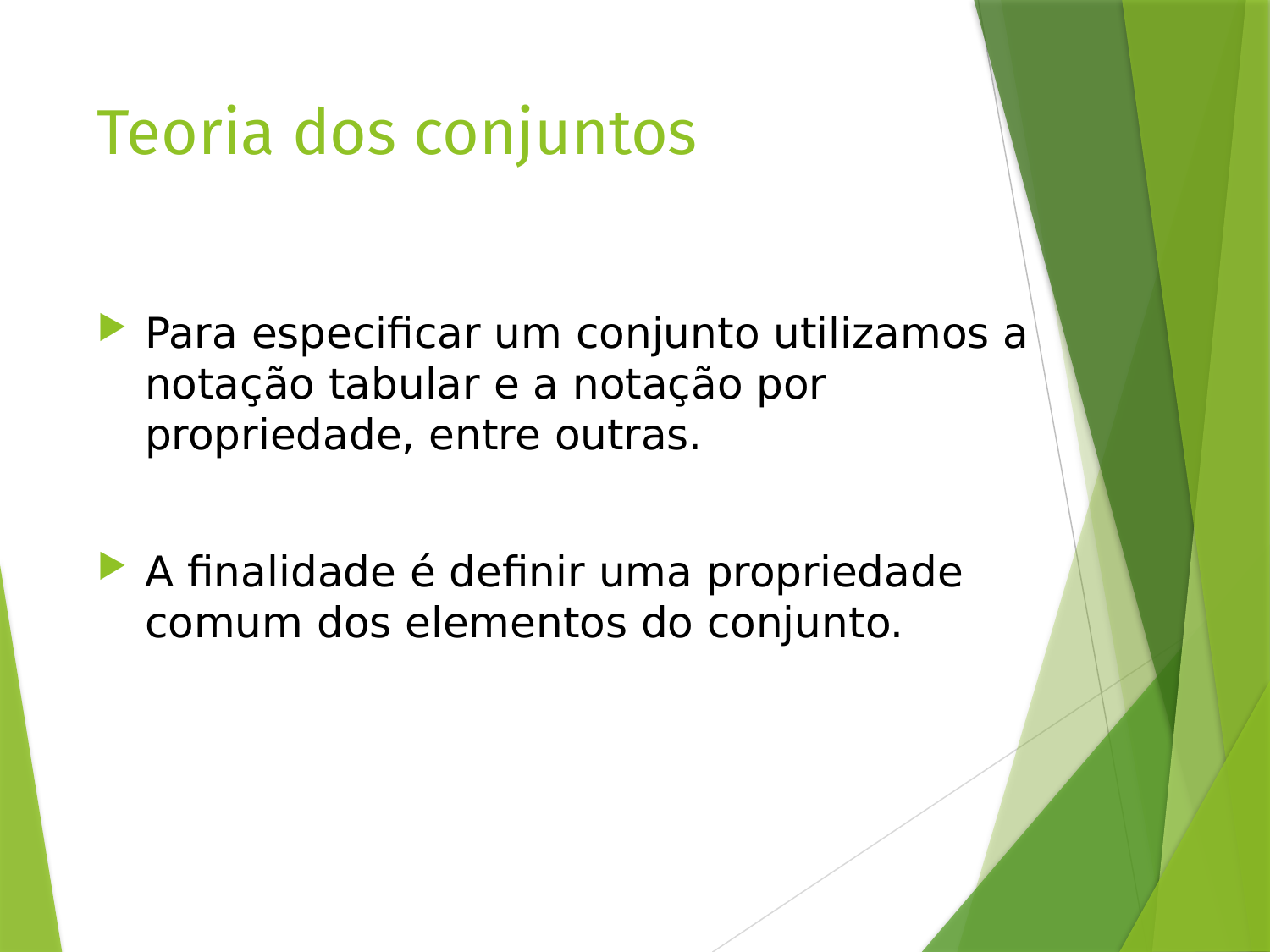

# Teoria dos conjuntos
Para especificar um conjunto utilizamos a notação tabular e a notação por propriedade, entre outras.

A finalidade é definir uma propriedade comum dos elementos do conjunto.